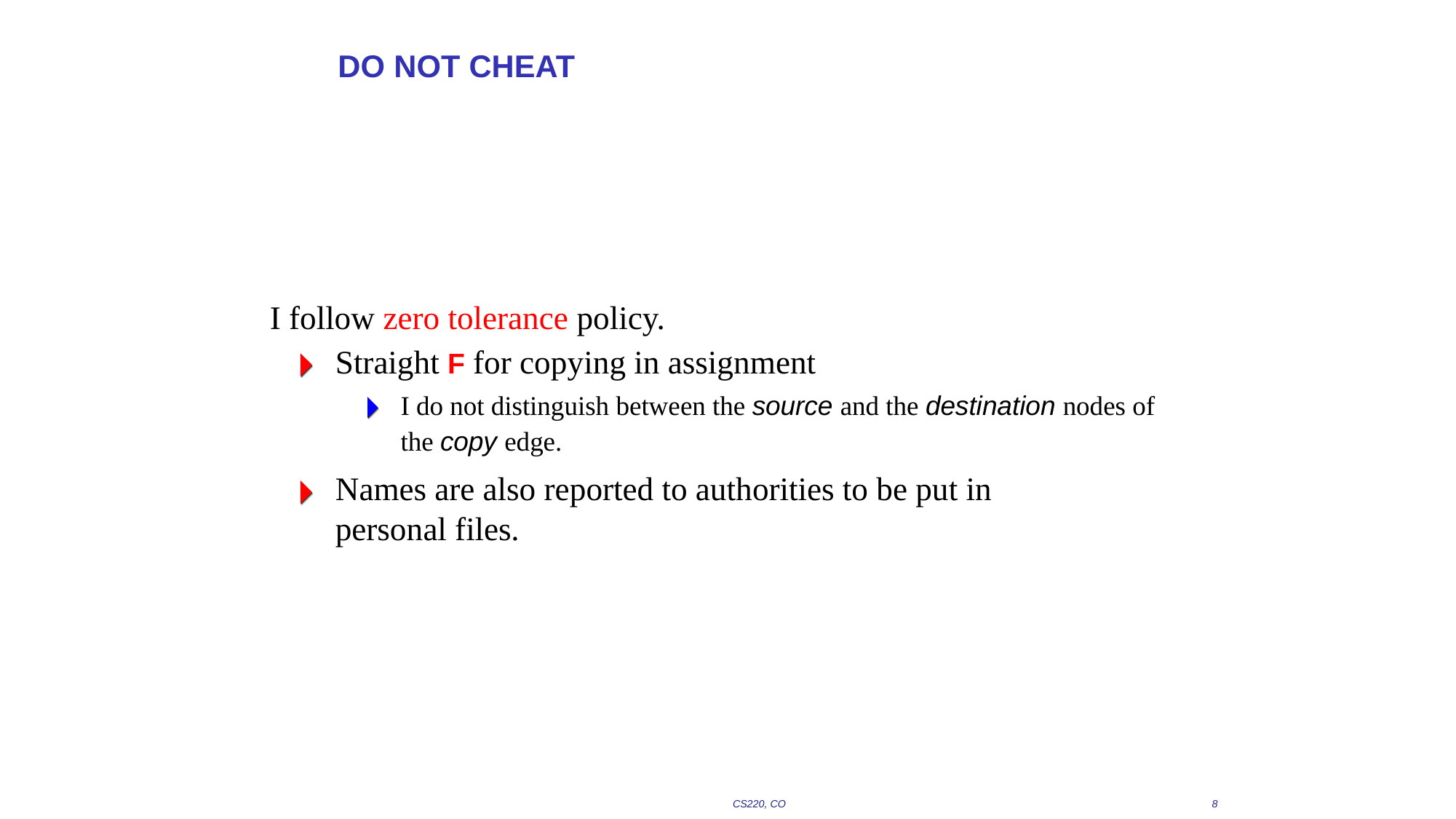

# DO NOT CHEAT
I follow zero tolerance policy.
Straight F for copying in assignment
I do not distinguish between the source and the destination nodes of the copy edge.
Names are also reported to authorities to be put in personal files.

CS220, CO
8